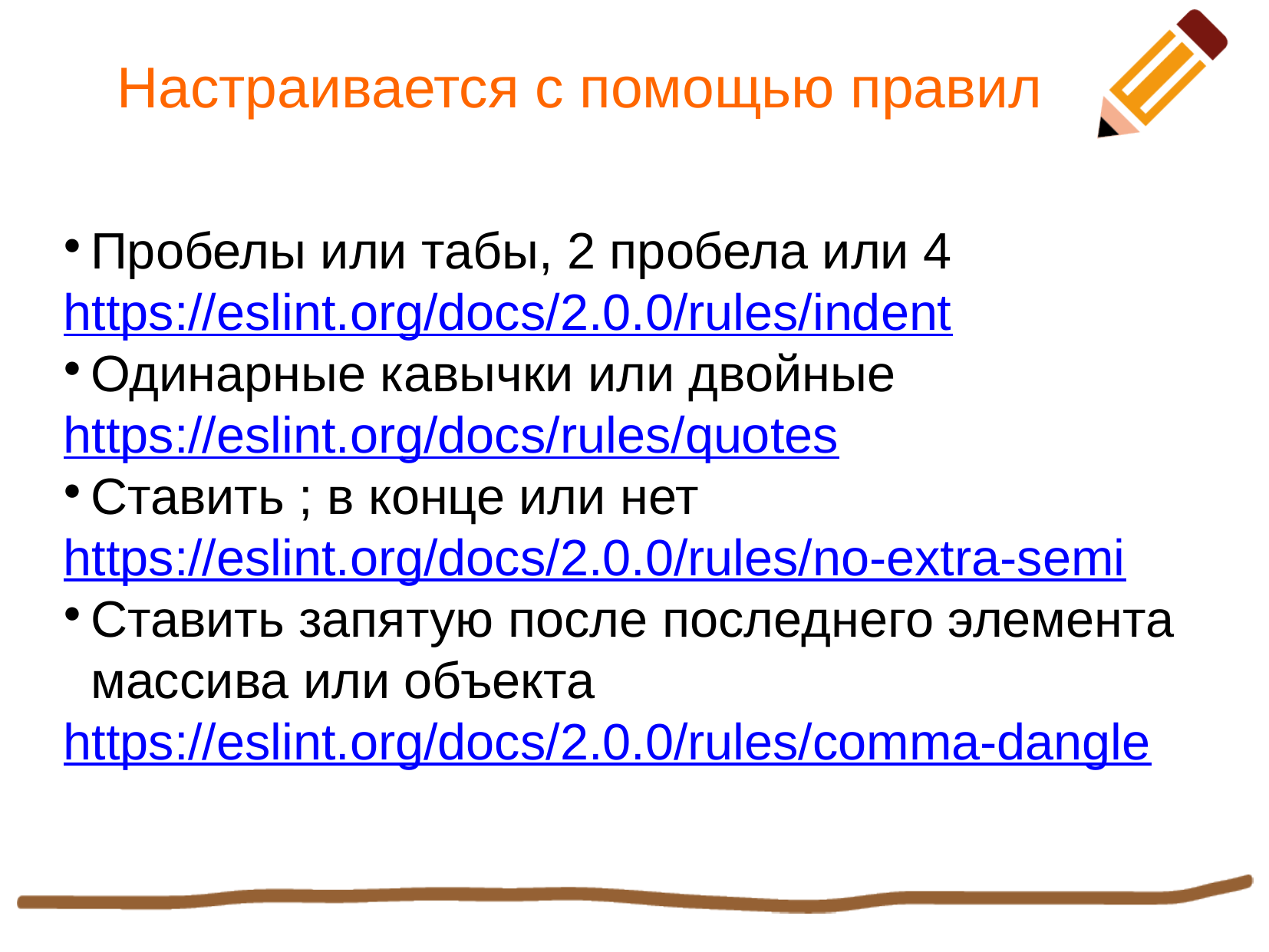

Настраивается с помощью правил
Пробелы или табы, 2 пробела или 4
https://eslint.org/docs/2.0.0/rules/indent
Одинарные кавычки или двойные
https://eslint.org/docs/rules/quotes
Ставить ; в конце или нет
https://eslint.org/docs/2.0.0/rules/no-extra-semi
Ставить запятую после последнего элемента массива или объекта
https://eslint.org/docs/2.0.0/rules/comma-dangle